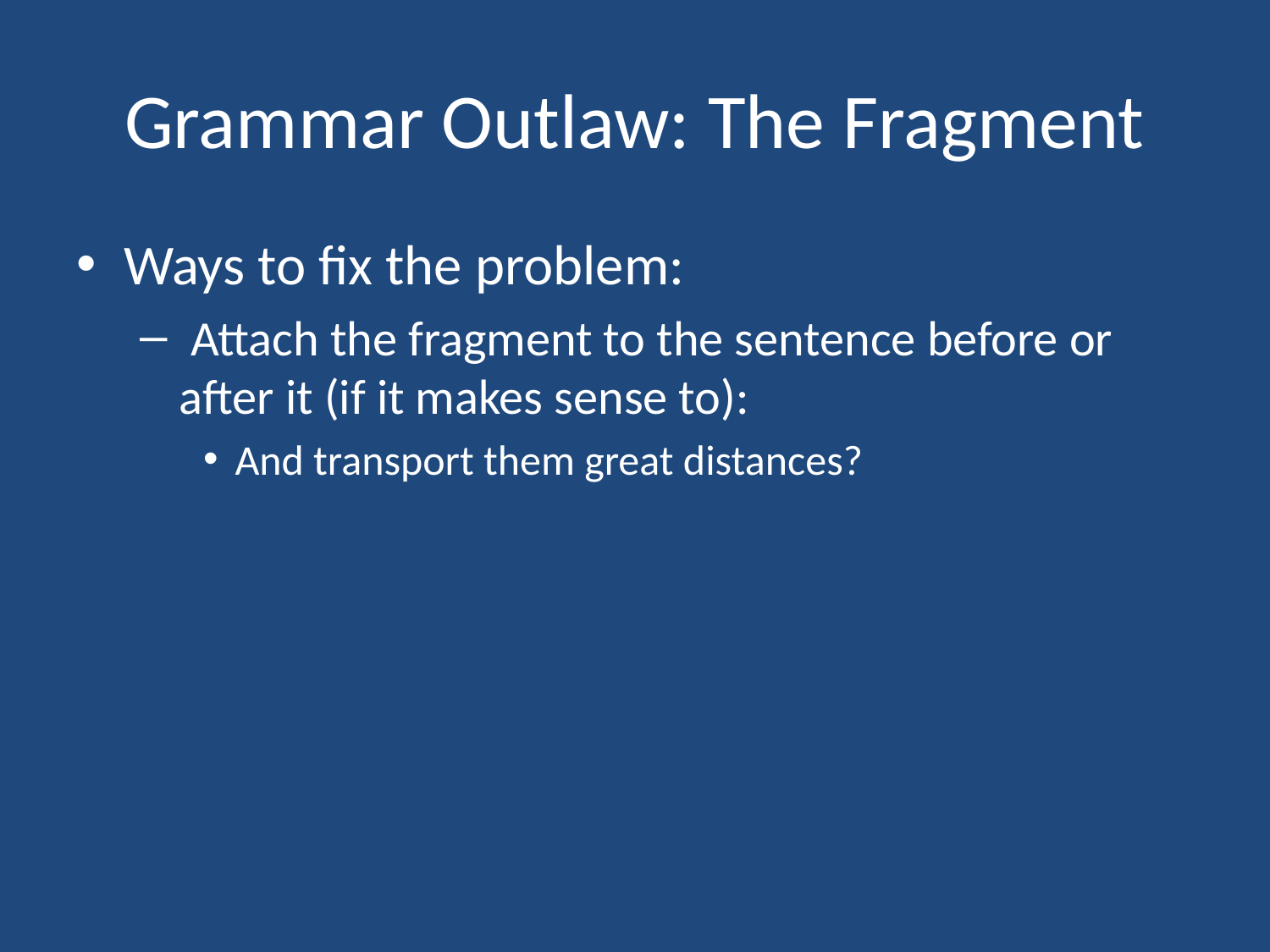

# Grammar Outlaw: The Fragment
Ways to fix the problem:
 Attach the fragment to the sentence before or after it (if it makes sense to):
And transport them great distances?